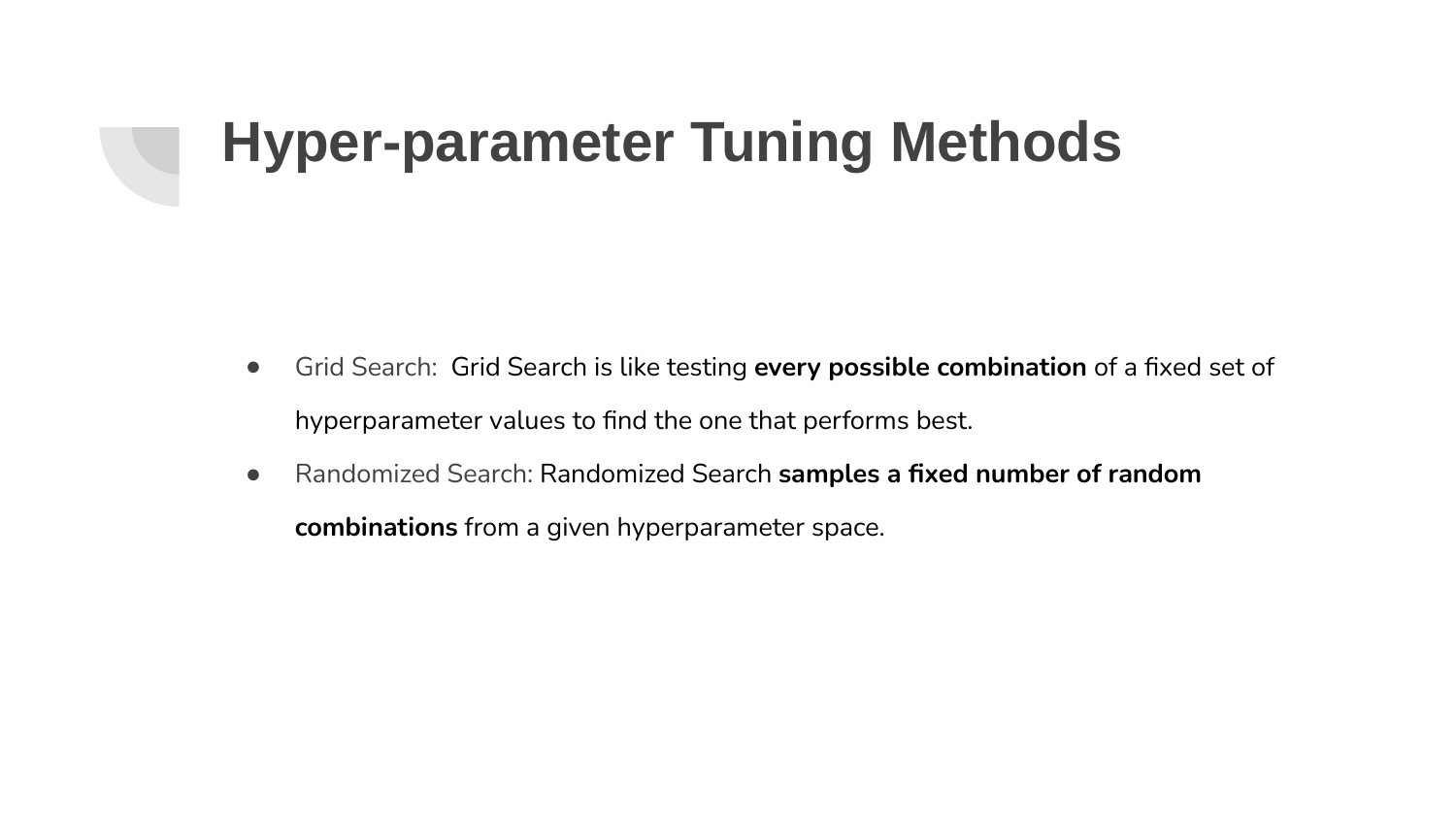

# Hyper-parameter Tuning Methods
Grid Search:  Grid Search is like testing every possible combination of a fixed set of hyperparameter values to find the one that performs best.
Randomized Search: Randomized Search samples a fixed number of random combinations from a given hyperparameter space.